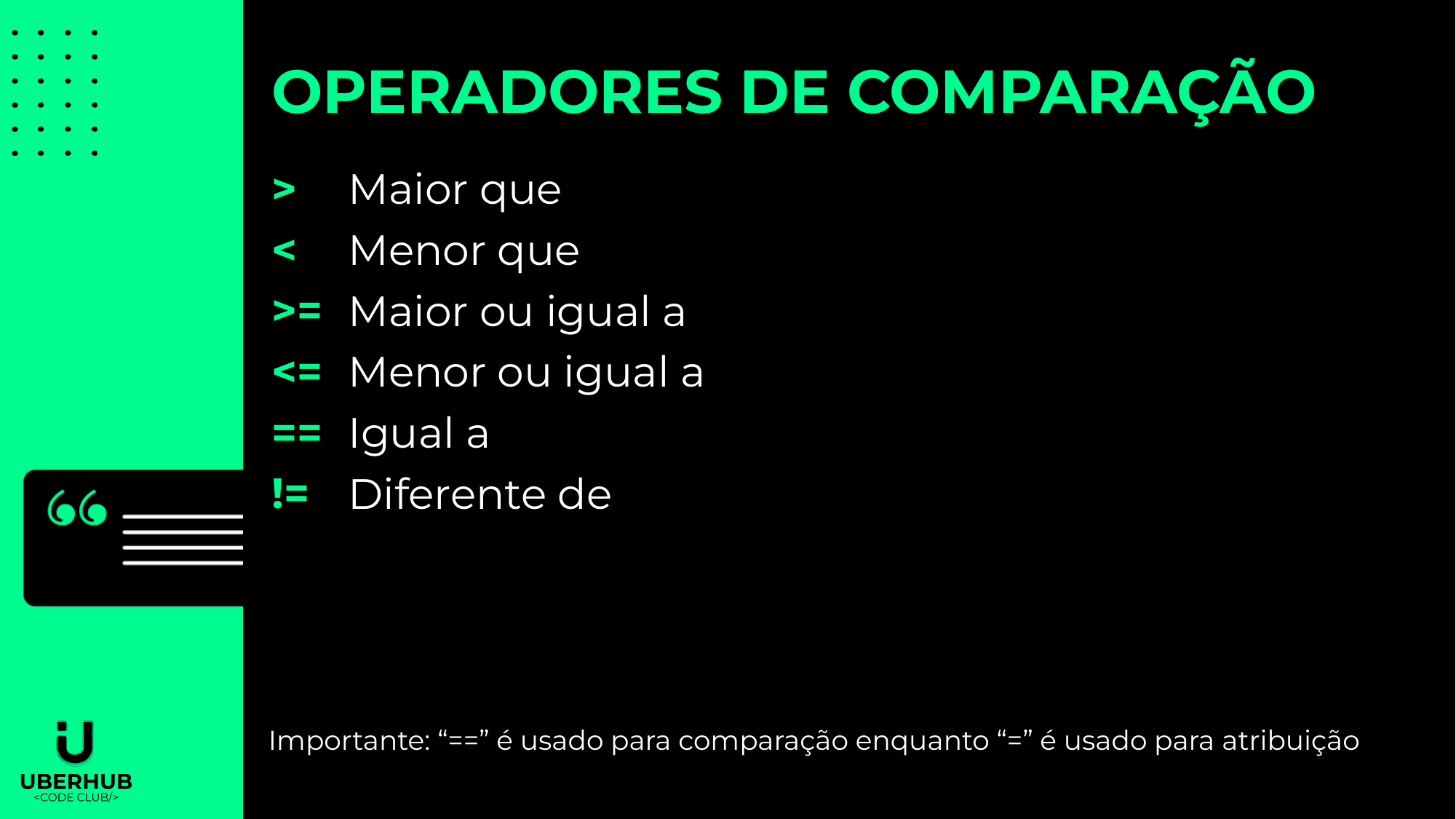

# Operadores de comparação
>
<
>=
<=
==
!=
Maior que
Menor que
Maior ou igual a
Menor ou igual a
Igual a
Diferente de
Importante: “==” é usado para comparação enquanto “=” é usado para atribuição